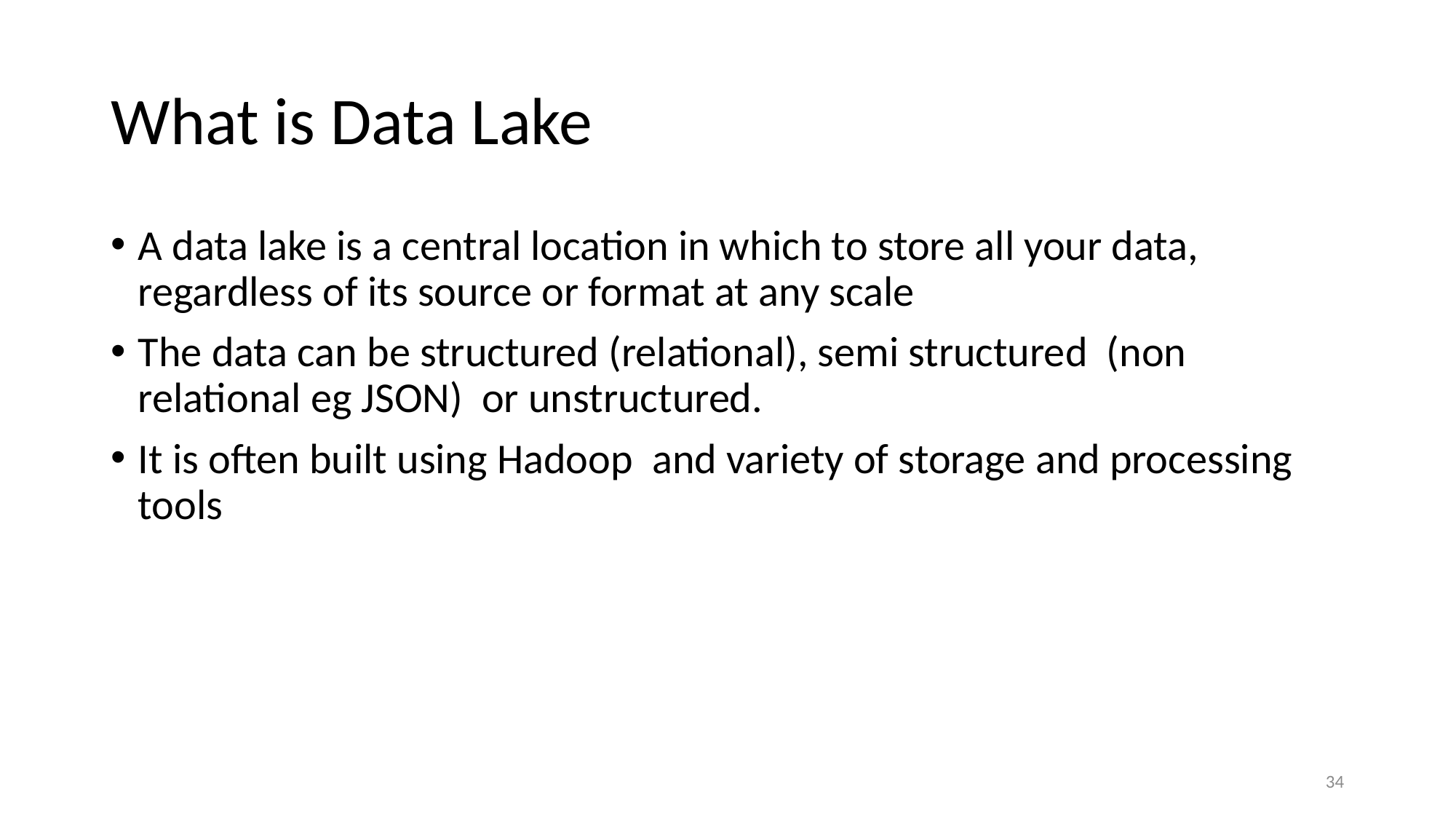

# What is Data Lake
A data lake is a central location in which to store all your data, regardless of its source or format at any scale
The data can be structured (relational), semi structured  (non relational eg JSON)  or unstructured.
It is often built using Hadoop  and variety of storage and processing tools

34